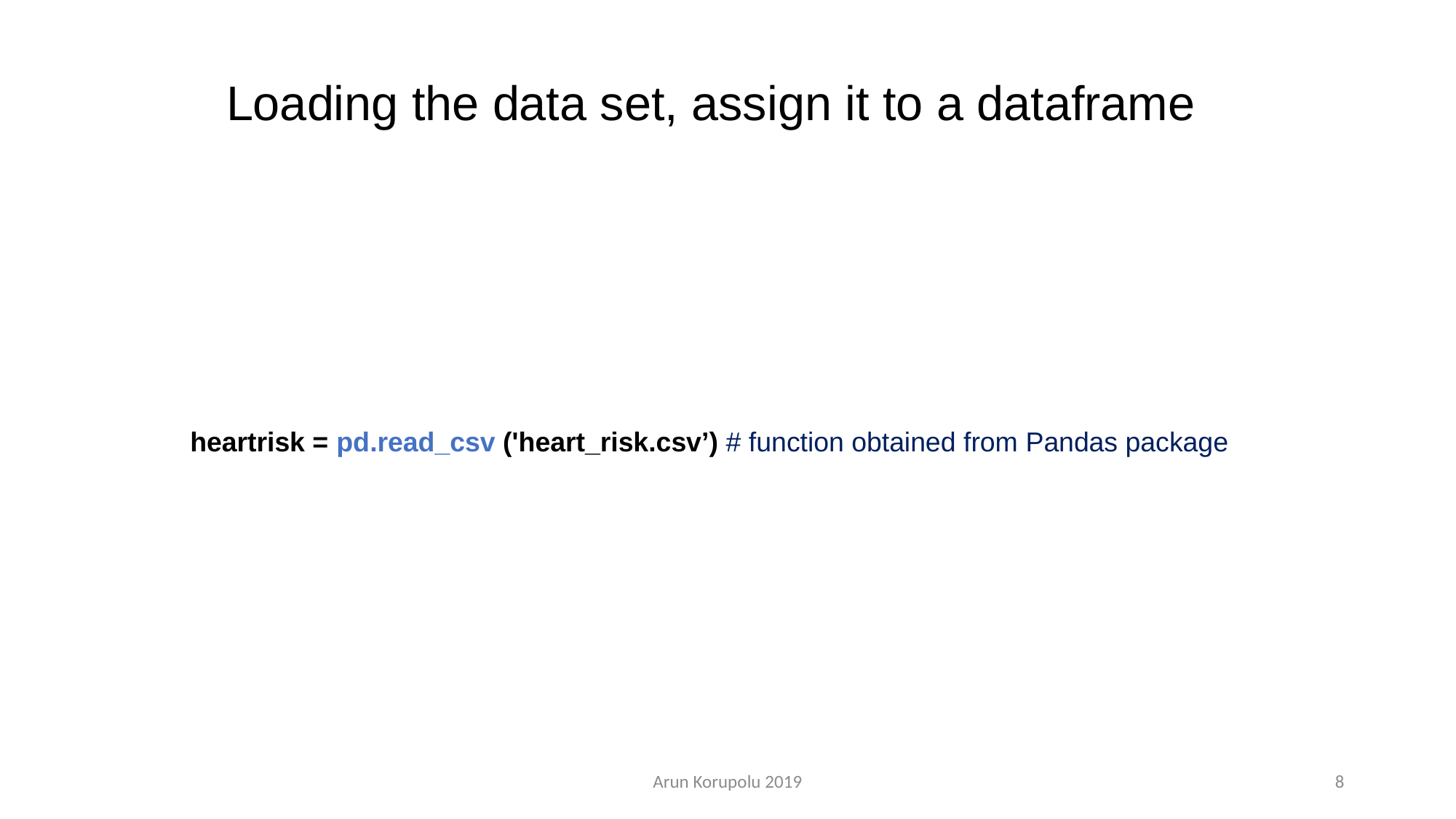

# Loading the data set, assign it to a dataframe
heartrisk = pd.read_csv ('heart_risk.csv’) # function obtained from Pandas package
Arun Korupolu 2019
8